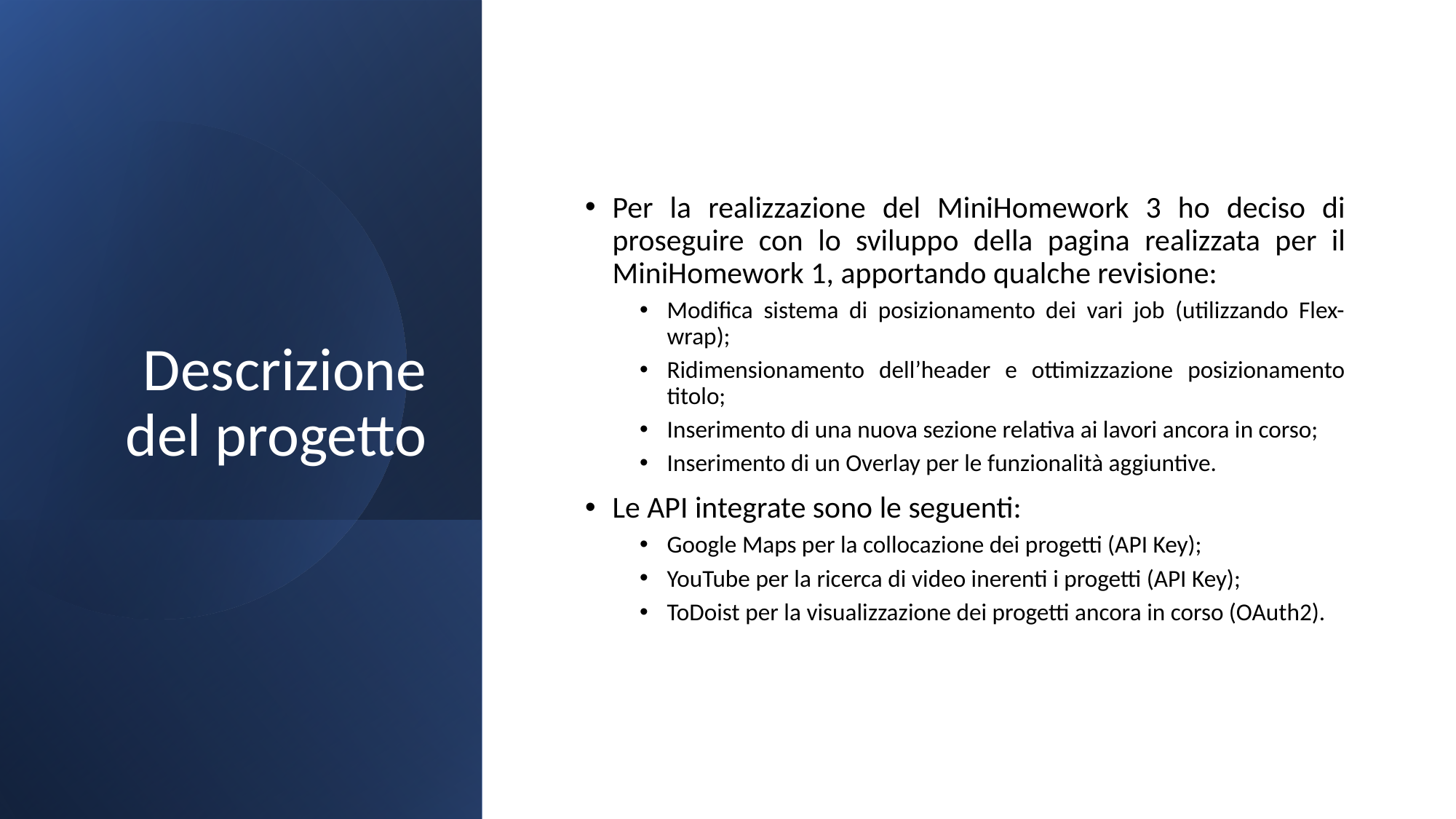

# Descrizione del progetto
Per la realizzazione del MiniHomework 3 ho deciso di proseguire con lo sviluppo della pagina realizzata per il MiniHomework 1, apportando qualche revisione:
Modifica sistema di posizionamento dei vari job (utilizzando Flex-wrap);
Ridimensionamento dell’header e ottimizzazione posizionamento titolo;
Inserimento di una nuova sezione relativa ai lavori ancora in corso;
Inserimento di un Overlay per le funzionalità aggiuntive.
Le API integrate sono le seguenti:
Google Maps per la collocazione dei progetti (API Key);
YouTube per la ricerca di video inerenti i progetti (API Key);
ToDoist per la visualizzazione dei progetti ancora in corso (OAuth2).